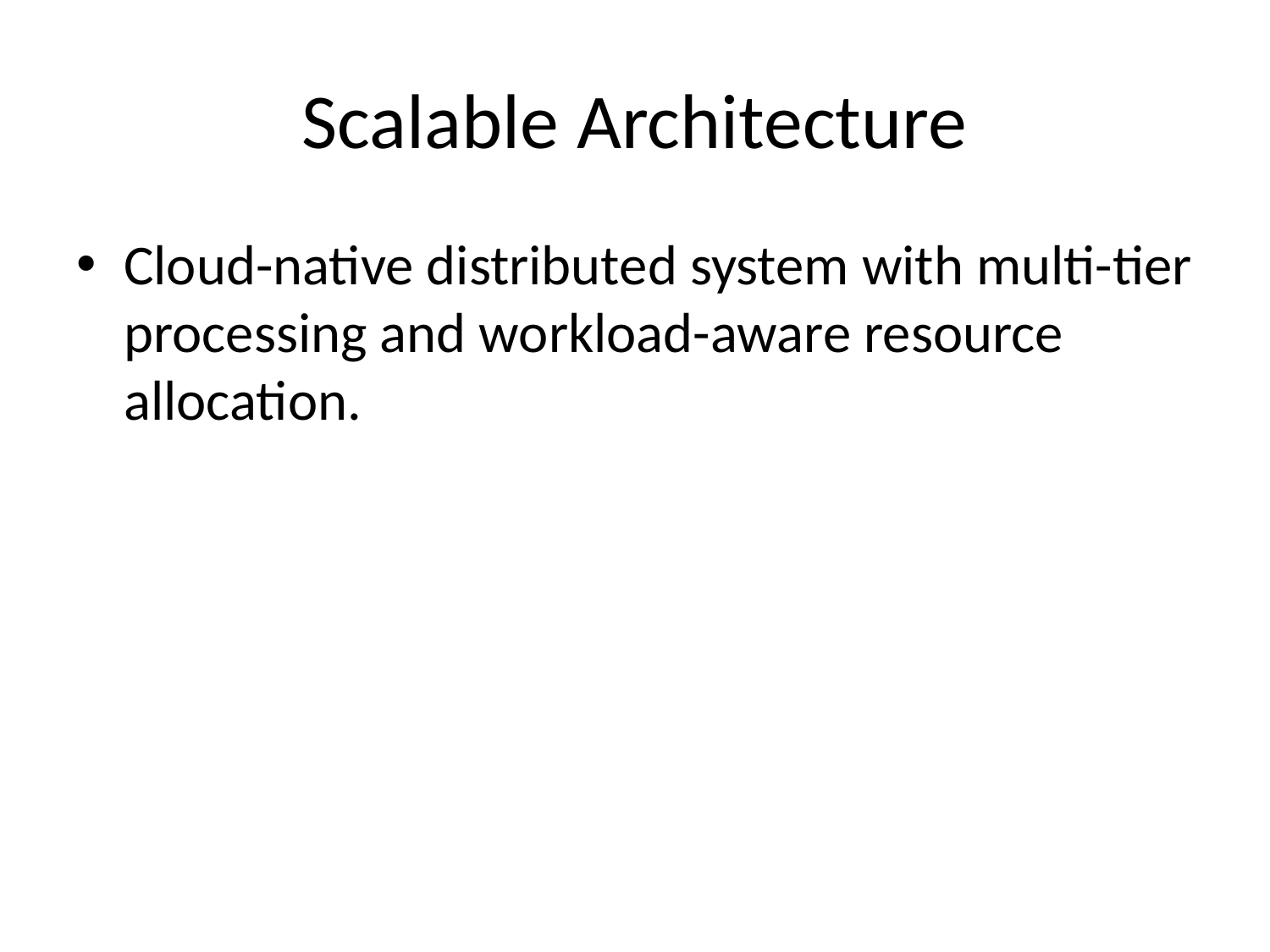

# Scalable Architecture
Cloud-native distributed system with multi-tier processing and workload-aware resource allocation.